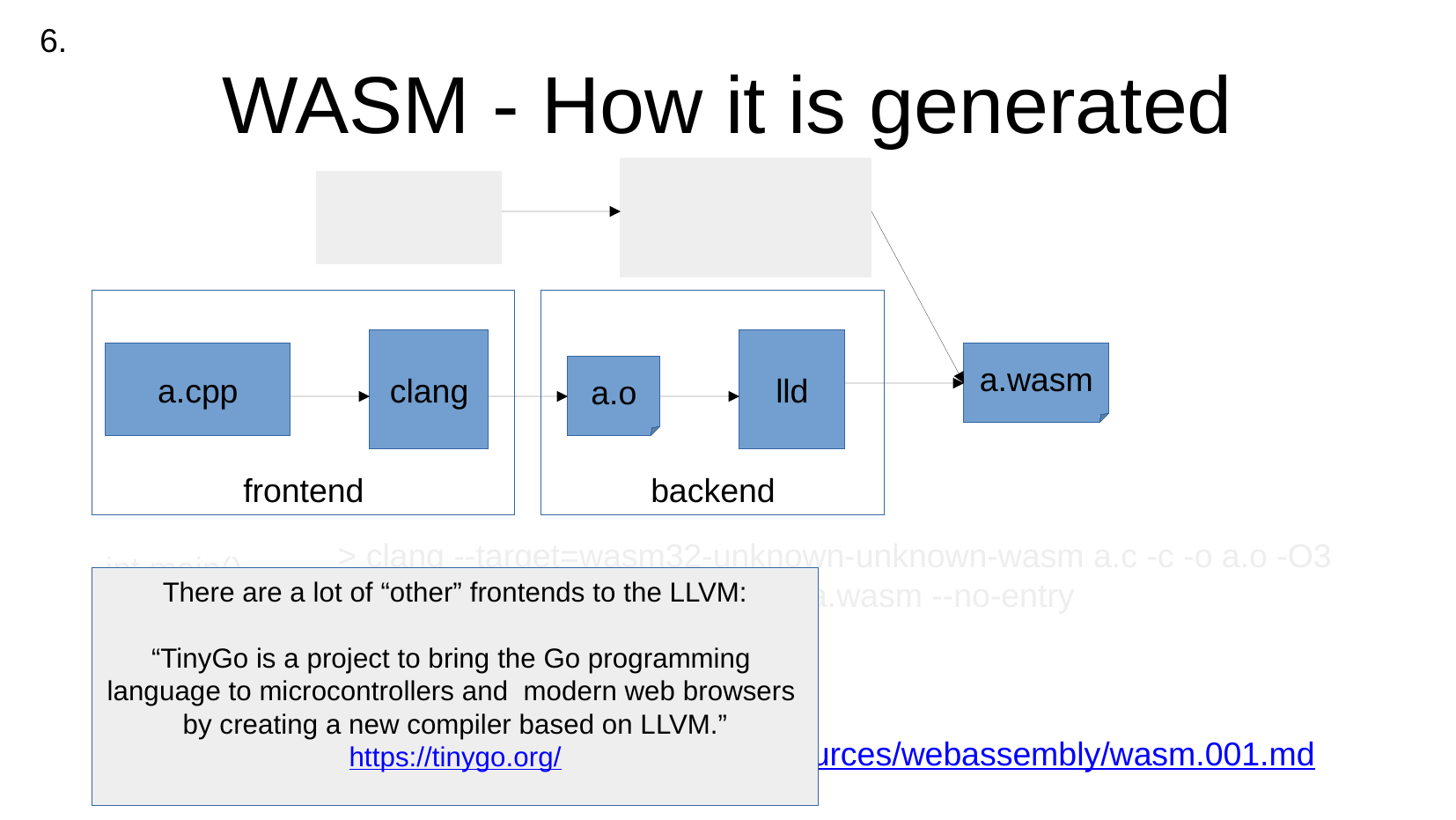

6.
WASM - How it is generated
./wat2wasm
a.wat

frontend
backend
clang
lld
a.cpp
a.wasm
a.o

> clang --target=wasm32-unknown-unknown-wasm a.c -c -o a.o -O3
> lld -flavor wasm -export a.o -o a.wasm --no-entry

int main()
{
	return 0;
}
There are a lot of “other” frontends to the LLVM:

“TinyGo is a project to bring the Go programming
language to microcontrollers and  modern web browsers
by creating a new compiler based on LLVM.”
https://tinygo.org/

https://github.com/xunilrj/sandbox/blob/master/sources/webassembly/wasm.001.md